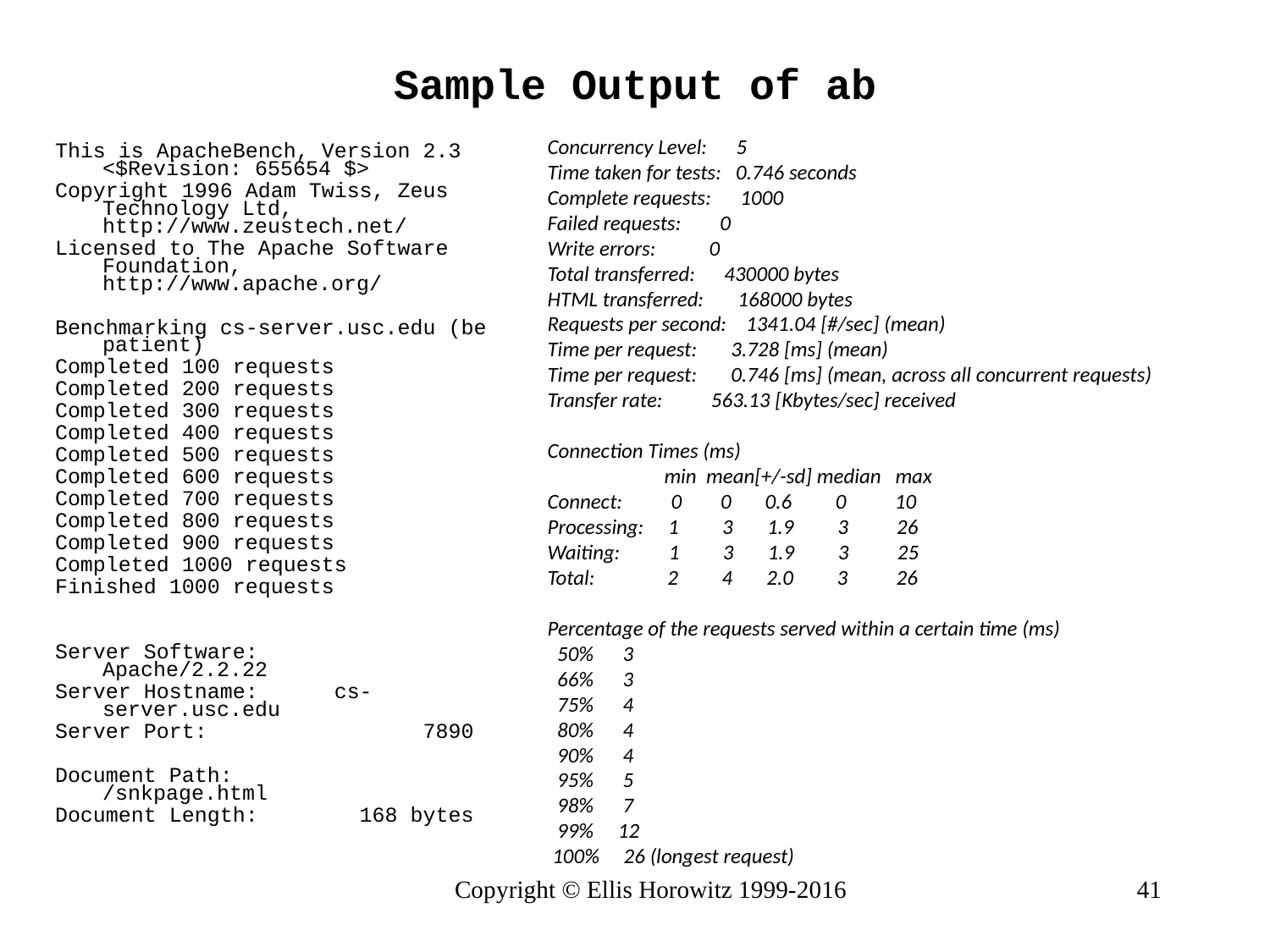

# Sample Output of ab
Concurrency Level:      5
Time taken for tests:   0.746 seconds
Complete requests:      1000
Failed requests:        0
Write errors:           0
Total transferred:      430000 bytes
HTML transferred:       168000 bytes
Requests per second:    1341.04 [#/sec] (mean)
Time per request:       3.728 [ms] (mean)
Time per request:       0.746 [ms] (mean, across all concurrent requests)
Transfer rate:          563.13 [Kbytes/sec] received

Connection Times (ms)
                        min  mean[+/-sd] median   max
Connect:          0        0       0.6         0          10
Processing:     1         3       1.9         3          26
Waiting:          1         3       1.9         3          25
Total:               2         4       2.0         3          26

Percentage of the requests served within a certain time (ms)
  50%      3
  66%      3
  75%      4
  80%      4
  90%      4
  95%      5
  98%      7
  99%     12
 100%     26 (longest request)

This is ApacheBench, Version 2.3 <$Revision: 655654 $>
Copyright 1996 Adam Twiss, Zeus Technology Ltd, http://www.zeustech.net/
Licensed to The Apache Software Foundation, http://www.apache.org/

Benchmarking cs-server.usc.edu (be patient)
Completed 100 requests
Completed 200 requests
Completed 300 requests
Completed 400 requests
Completed 500 requests
Completed 600 requests
Completed 700 requests
Completed 800 requests
Completed 900 requests
Completed 1000 requests
Finished 1000 requests

Server Software:        Apache/2.2.22
Server Hostname:      cs-server.usc.edu
Server Port:                 7890

Document Path:          /snkpage.html
Document Length:        168 bytes

Copyright © Ellis Horowitz 1999-2016
41